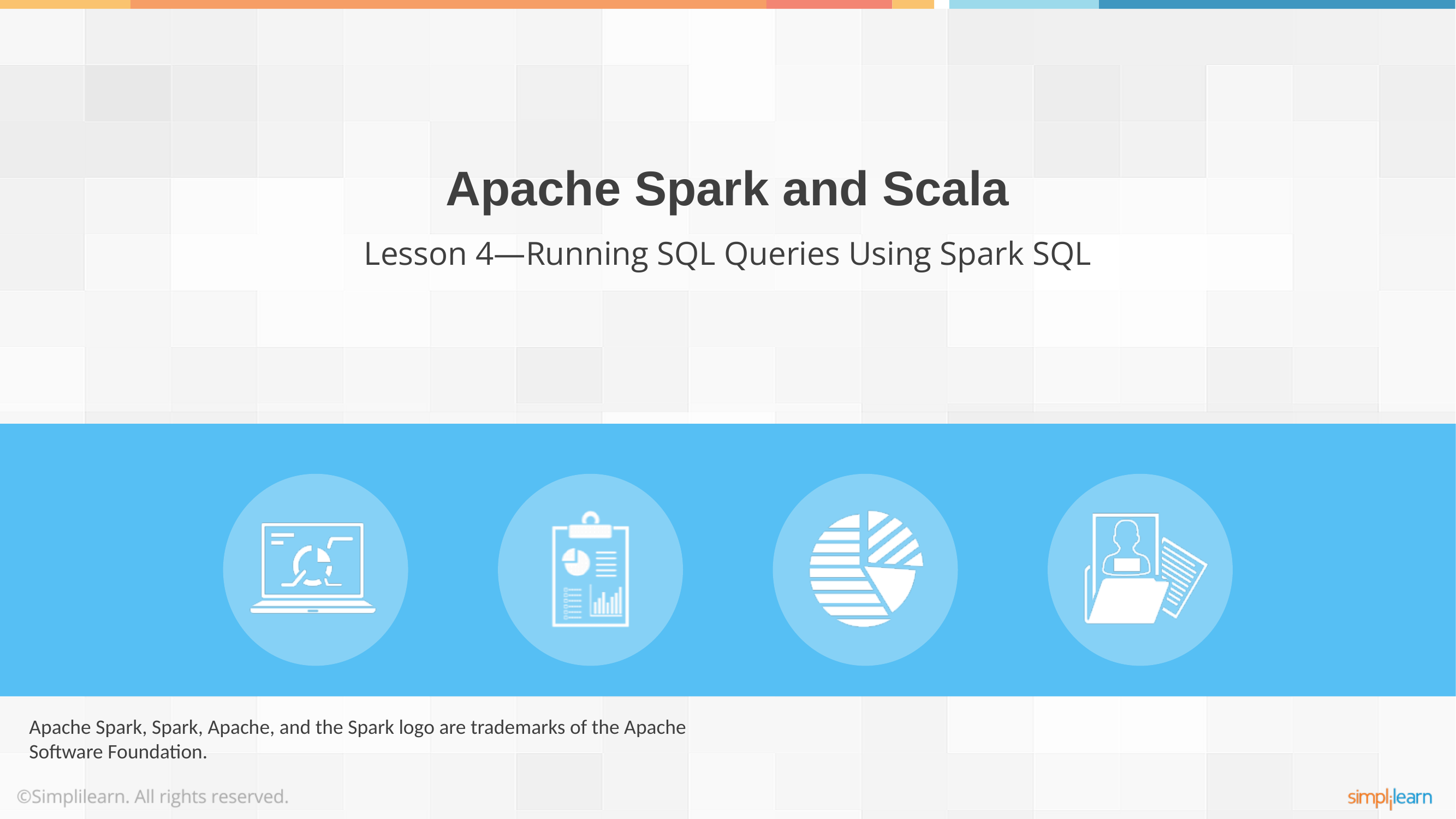

Apache Spark and Scala
Lesson 4—Running SQL Queries Using Spark SQL
Apache Spark, Spark, Apache, and the Spark logo are trademarks of the Apache Software Foundation.